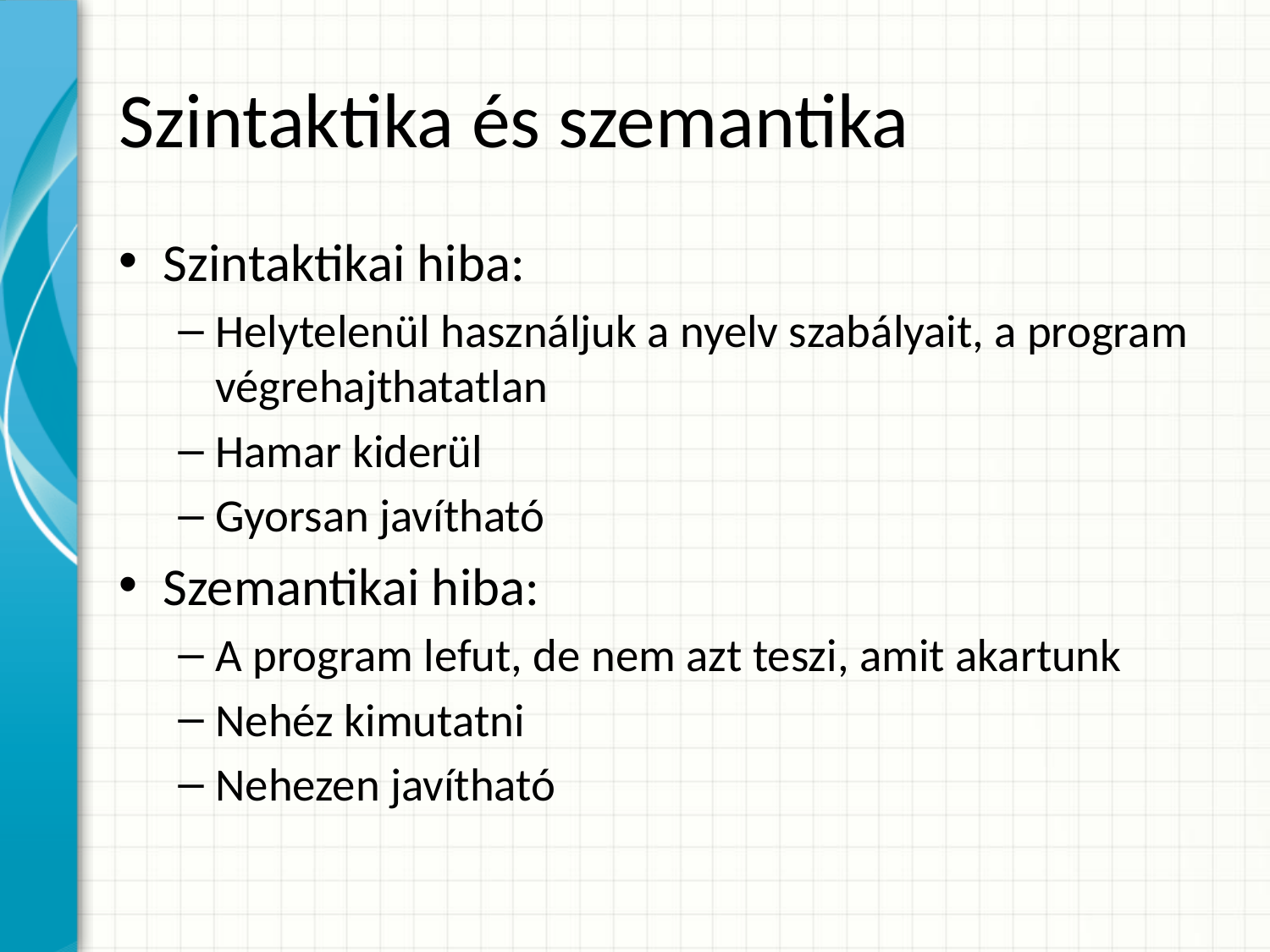

# Szintaktika és szemantika
Szintaktikai hiba:
Helytelenül használjuk a nyelv szabályait, a program végrehajthatatlan
Hamar kiderül
Gyorsan javítható
Szemantikai hiba:
A program lefut, de nem azt teszi, amit akartunk
Nehéz kimutatni
Nehezen javítható